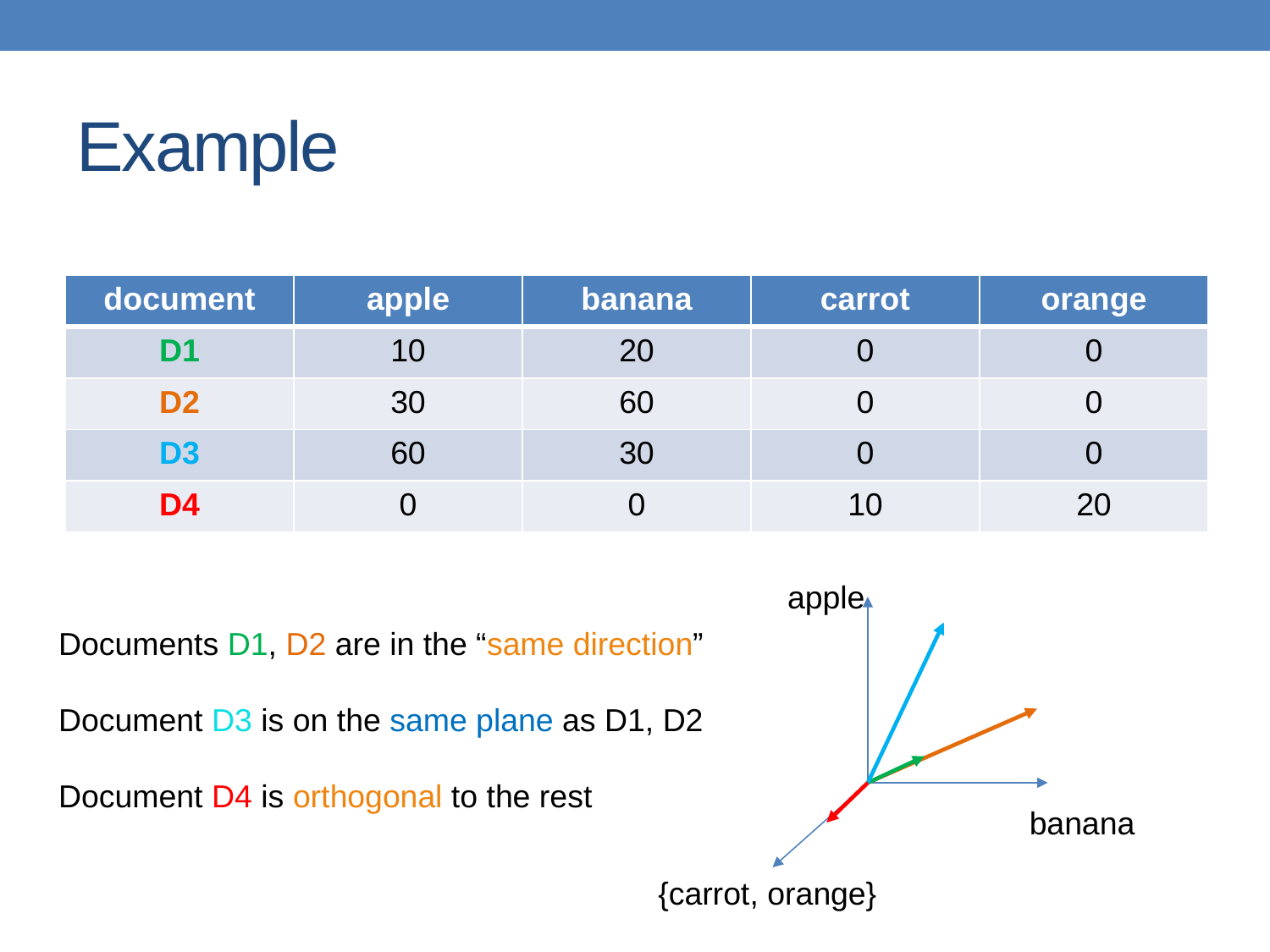

# Example
| document | apple | banana | carrot | orange |
| --- | --- | --- | --- | --- |
| D1 | 10 | 20 | 0 | 0 |
| D2 | 30 | 60 | 0 | 0 |
| D3 | 60 | 30 | 0 | 0 |
| D4 | 0 | 0 | 10 | 20 |
apple
Documents D1, D2 are in the “same direction”

Document D3 is on the same plane as D1, D2

Document D4 is orthogonal to the rest
banana
{carrot, orange}